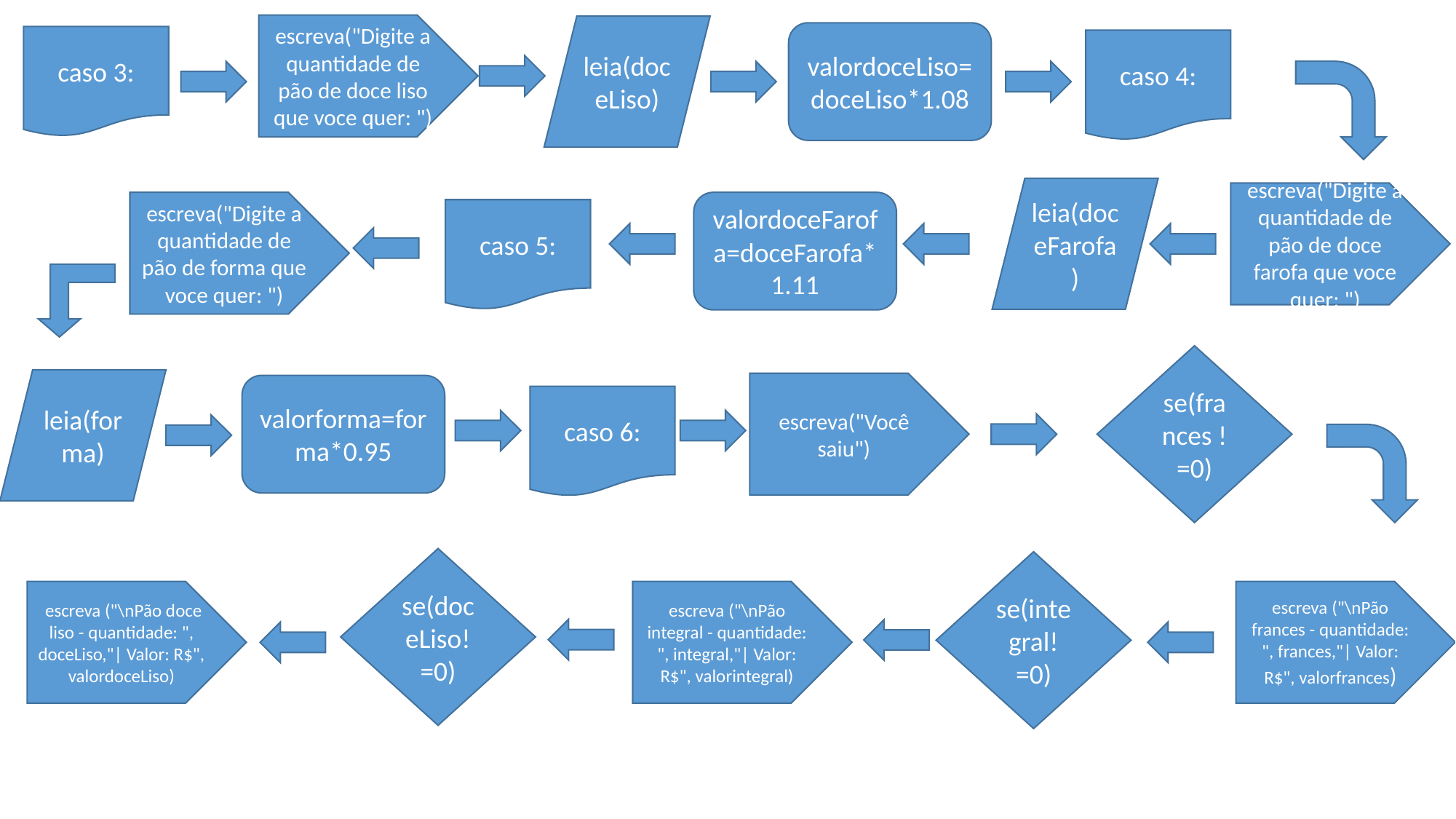

escreva("Digite a quantidade de pão de doce liso que voce quer: ")
leia(doceLiso)
valordoceLiso=doceLiso*1.08
caso 3:
caso 4:

leia(doceFarofa)
escreva("Digite a quantidade de pão de doce farofa que voce quer: ")
escreva("Digite a quantidade de pão de forma que voce quer: ")
valordoceFarofa=doceFarofa*1.11
caso 5:

se(frances !=0)
leia(forma)
escreva("Você saiu")
valorforma=forma*0.95
caso 6:

se(doceLiso!=0)
se(integral!=0)
 escreva ("\nPão doce liso - quantidade: ", doceLiso,"| Valor: R$", valordoceLiso)
escreva ("\nPão integral - quantidade: ", integral,"| Valor: R$", valorintegral)
escreva ("\nPão frances - quantidade: ", frances,"| Valor: R$", valorfrances)